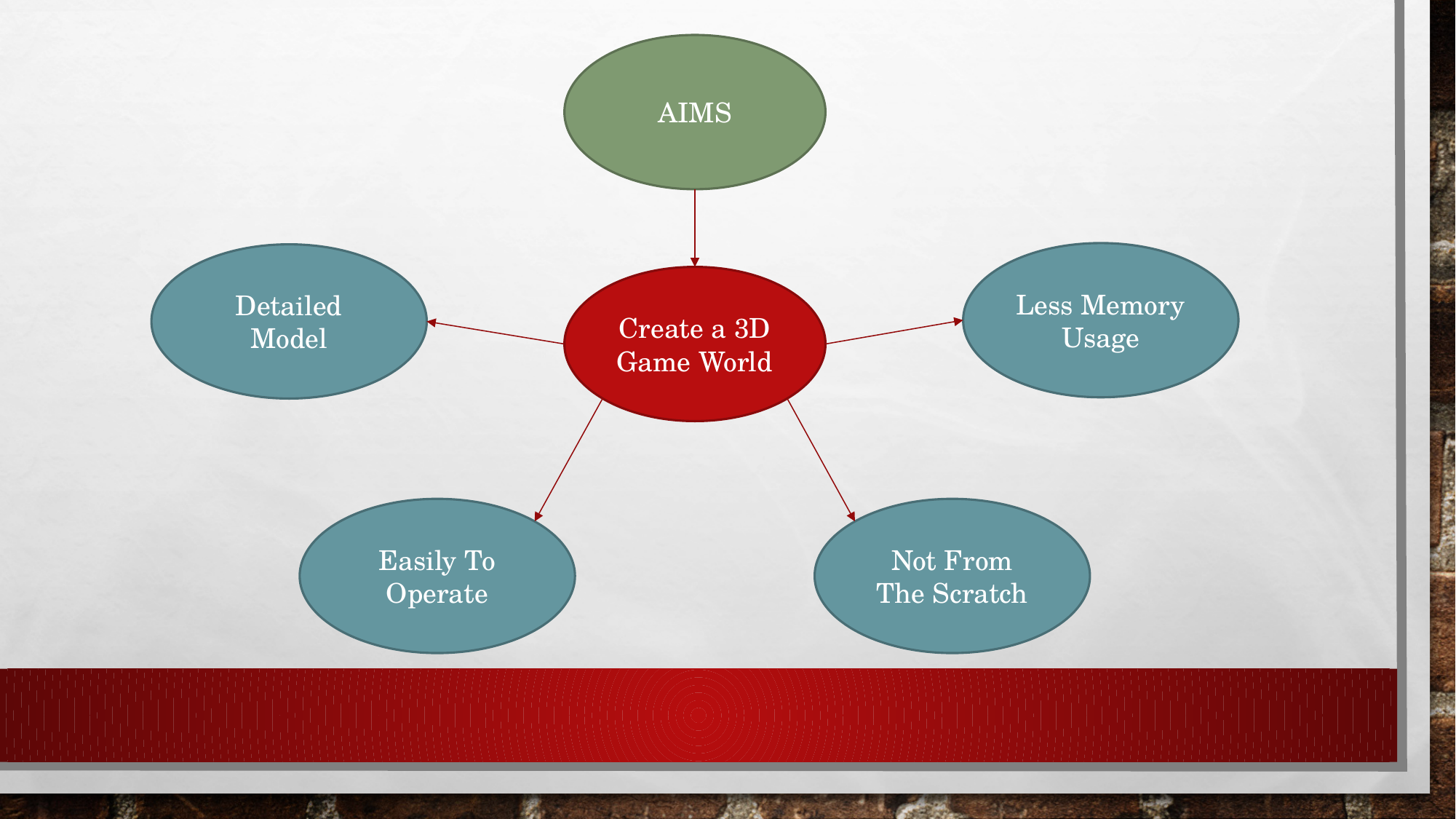

AIMS
Less Memory Usage
Detailed Model
Create a 3D Game World
Not From The Scratch
Easily To Operate